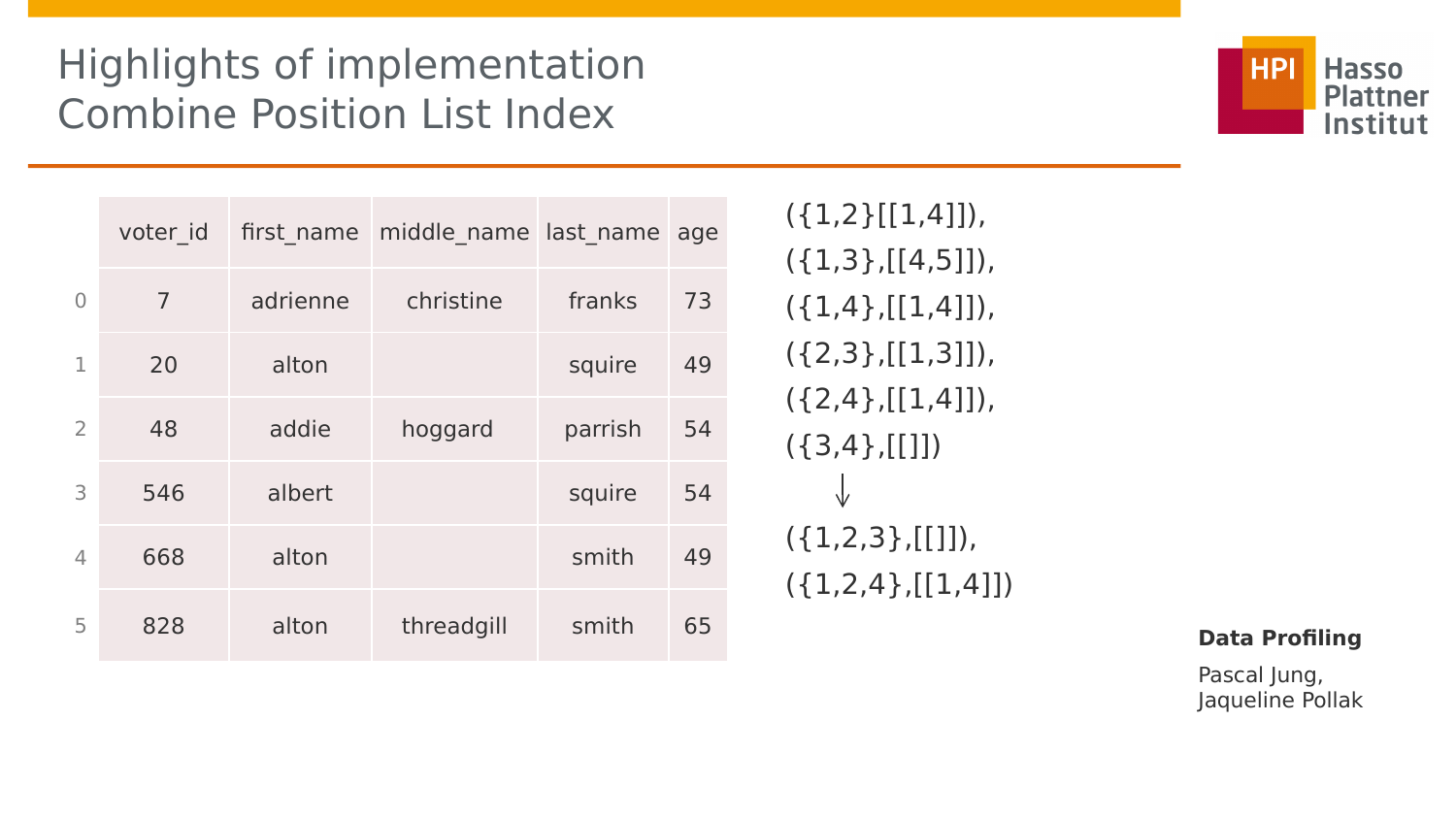

# Highlights of implementation Combine Position List Index
|  | voter\_id | first\_name | middle\_name | last\_name | age |
| --- | --- | --- | --- | --- | --- |
| 0 | 7 | adrienne | christine | franks | 73 |
| 1 | 20 | alton |  | squire | 49 |
| 2 | 48 | addie | hoggard | parrish | 54 |
| 3 | 546 | albert |  | squire | 54 |
| 4 | 668 | alton |  | smith | 49 |
| 5 | 828 | alton | threadgill | smith | 65 |
({1,2}[[1,4]]),
({1,3},[[4,5]]),
({1,4},[[1,4]]),
({2,3},[[1,3]]),
({2,4},[[1,4]]),
({3,4},[[]])

({1,2,3},[[]]),
({1,2,4},[[1,4]])
Data Profiling
Pascal Jung,
Jaqueline Pollak